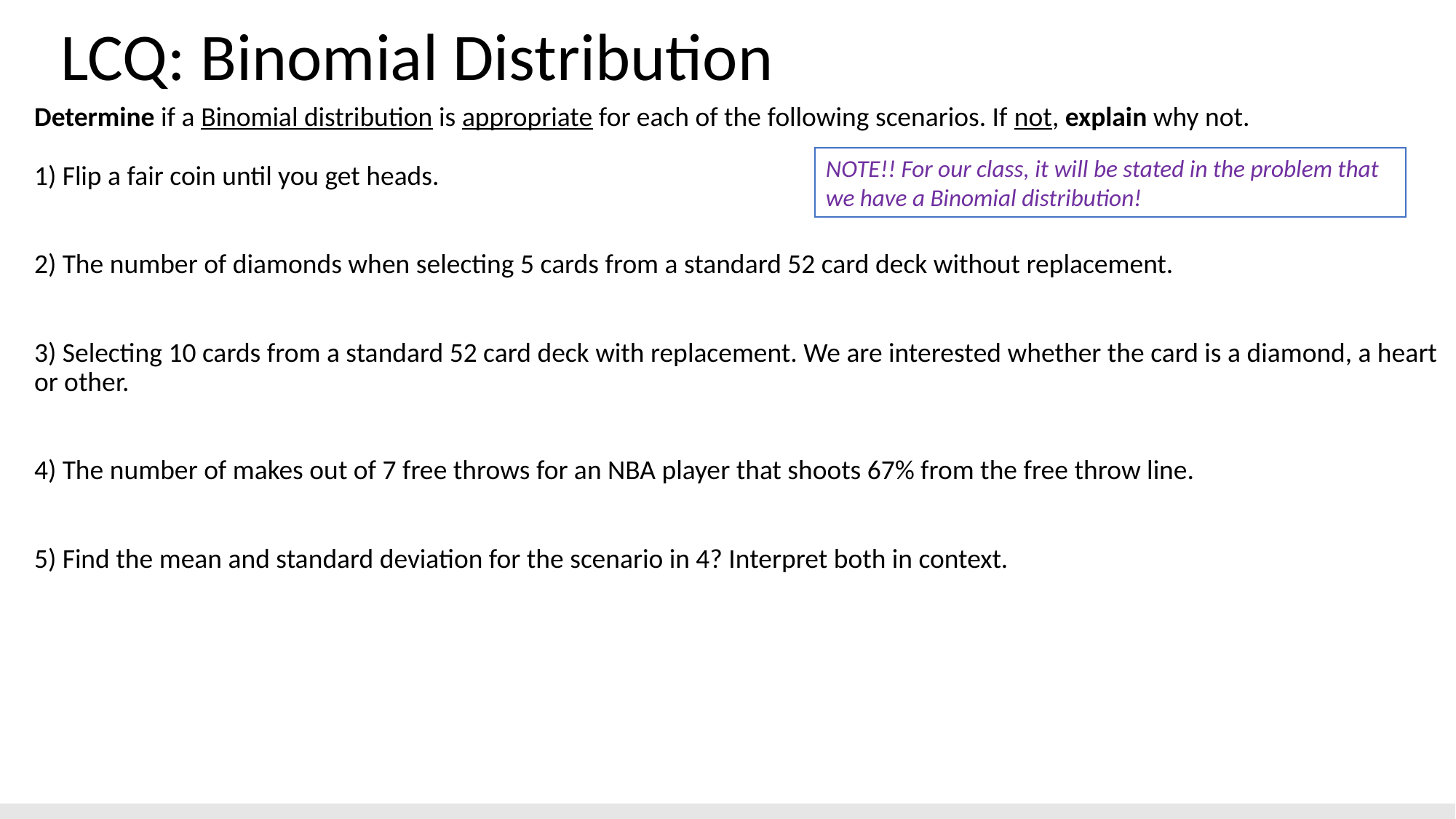

# LCQ: Binomial Distribution
Determine if a Binomial distribution is appropriate for each of the following scenarios. If not, explain why not.

1) Flip a fair coin until you get heads.

2) The number of diamonds when selecting 5 cards from a standard 52 card deck without replacement.

3) Selecting 10 cards from a standard 52 card deck with replacement. We are interested whether the card is a diamond, a heart or other.

4) The number of makes out of 7 free throws for an NBA player that shoots 67% from the free throw line.

5) Find the mean and standard deviation for the scenario in 4? Interpret both in context.

NOTE!! For our class, it will be stated in the problem that we have a Binomial distribution!